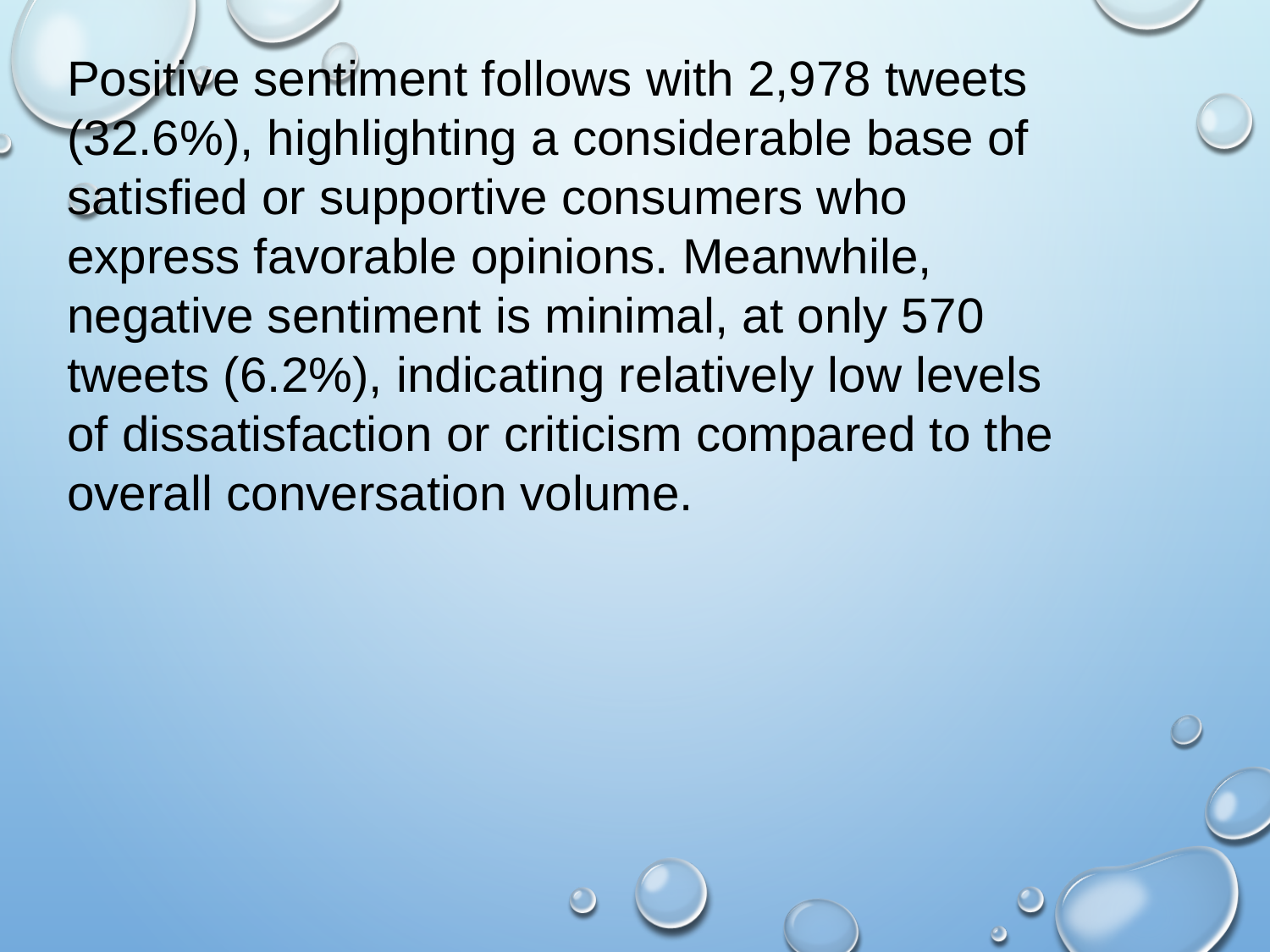

Positive sentiment follows with 2,978 tweets (32.6%), highlighting a considerable base of satisfied or supportive consumers who express favorable opinions. Meanwhile, negative sentiment is minimal, at only 570 tweets (6.2%), indicating relatively low levels of dissatisfaction or criticism compared to the overall conversation volume.